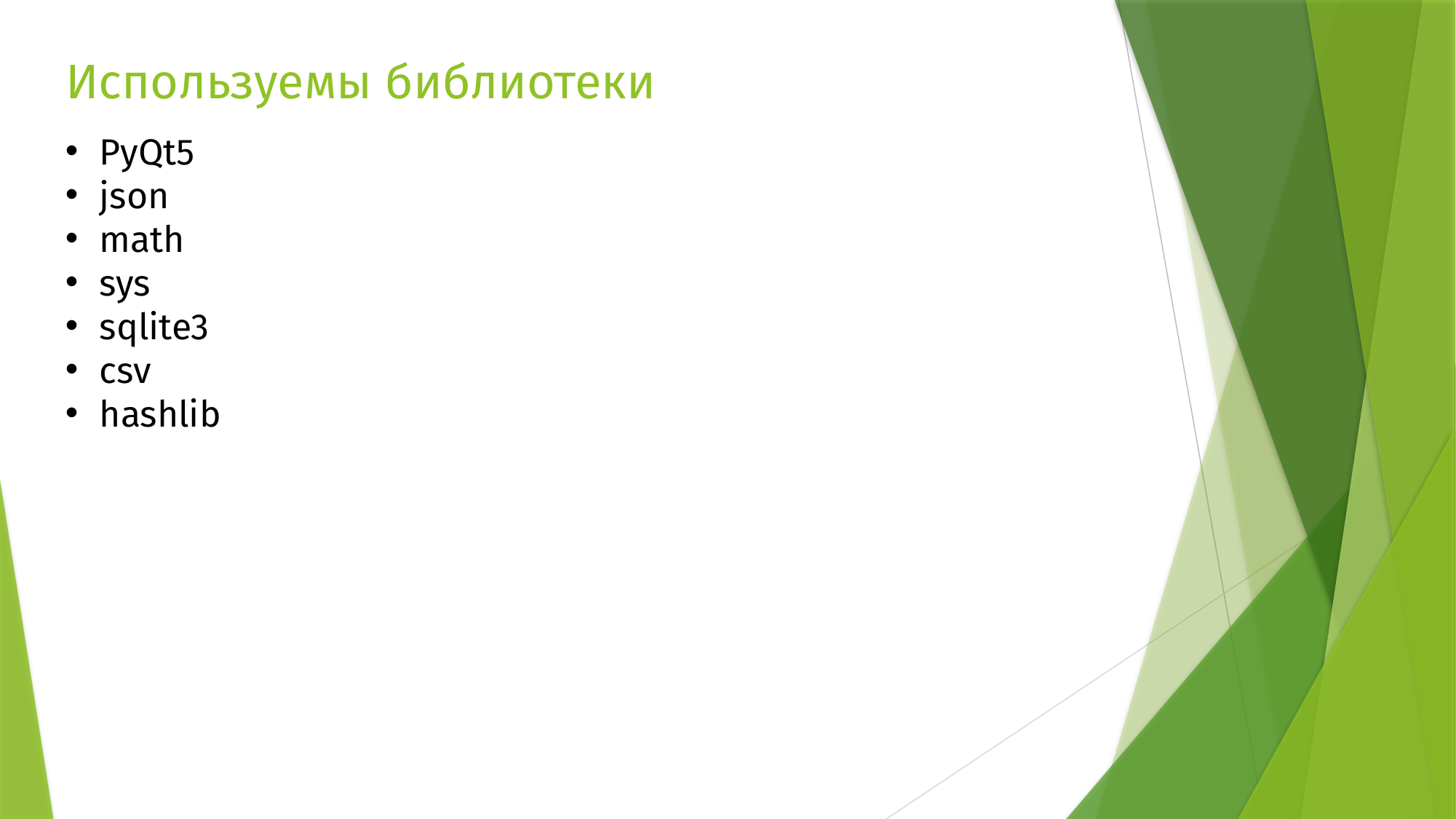

# Используемы библиотеки
PyQt5
json
math
sys
sqlite3
csv
hashlib